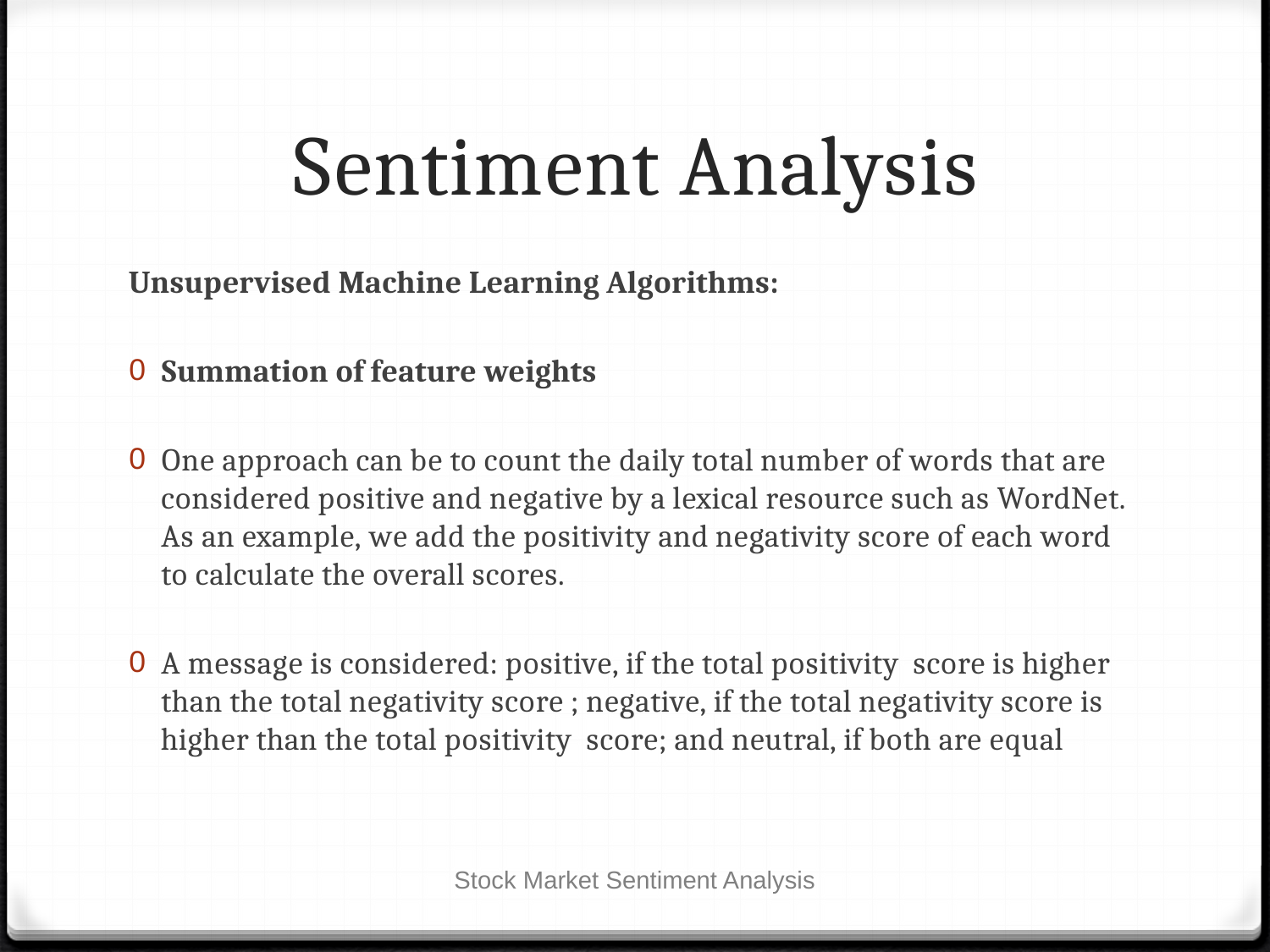

# Sentiment Analysis
Unsupervised Machine Learning Algorithms:

Summation of feature weights

One approach can be to count the daily total number of words that are considered positive and negative by a lexical resource such as WordNet. As an example, we add the positivity and negativity score of each word to calculate the overall scores.

A message is considered: positive, if the total positivity  score is higher than the total negativity score ; negative, if the total negativity score is higher than the total positivity  score; and neutral, if both are equal
Stock Market Sentiment Analysis